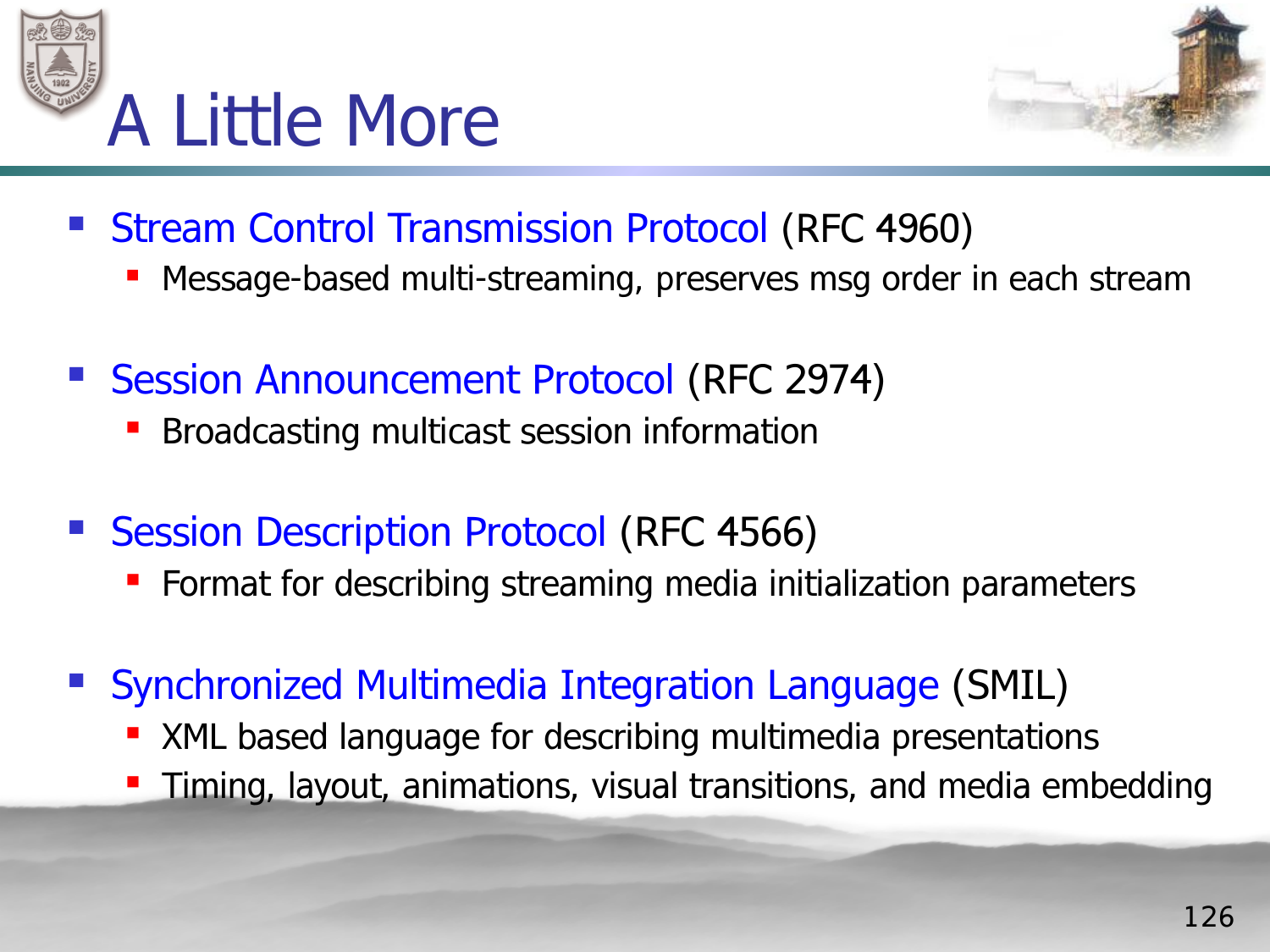

# A Little More
Stream Control Transmission Protocol (RFC 4960)
Message-based multi-streaming, preserves msg order in each stream

Session Announcement Protocol (RFC 2974)
Broadcasting multicast session information

Session Description Protocol (RFC 4566)
Format for describing streaming media initialization parameters

Synchronized Multimedia Integration Language (SMIL)
XML based language for describing multimedia presentations
Timing, layout, animations, visual transitions, and media embedding
126